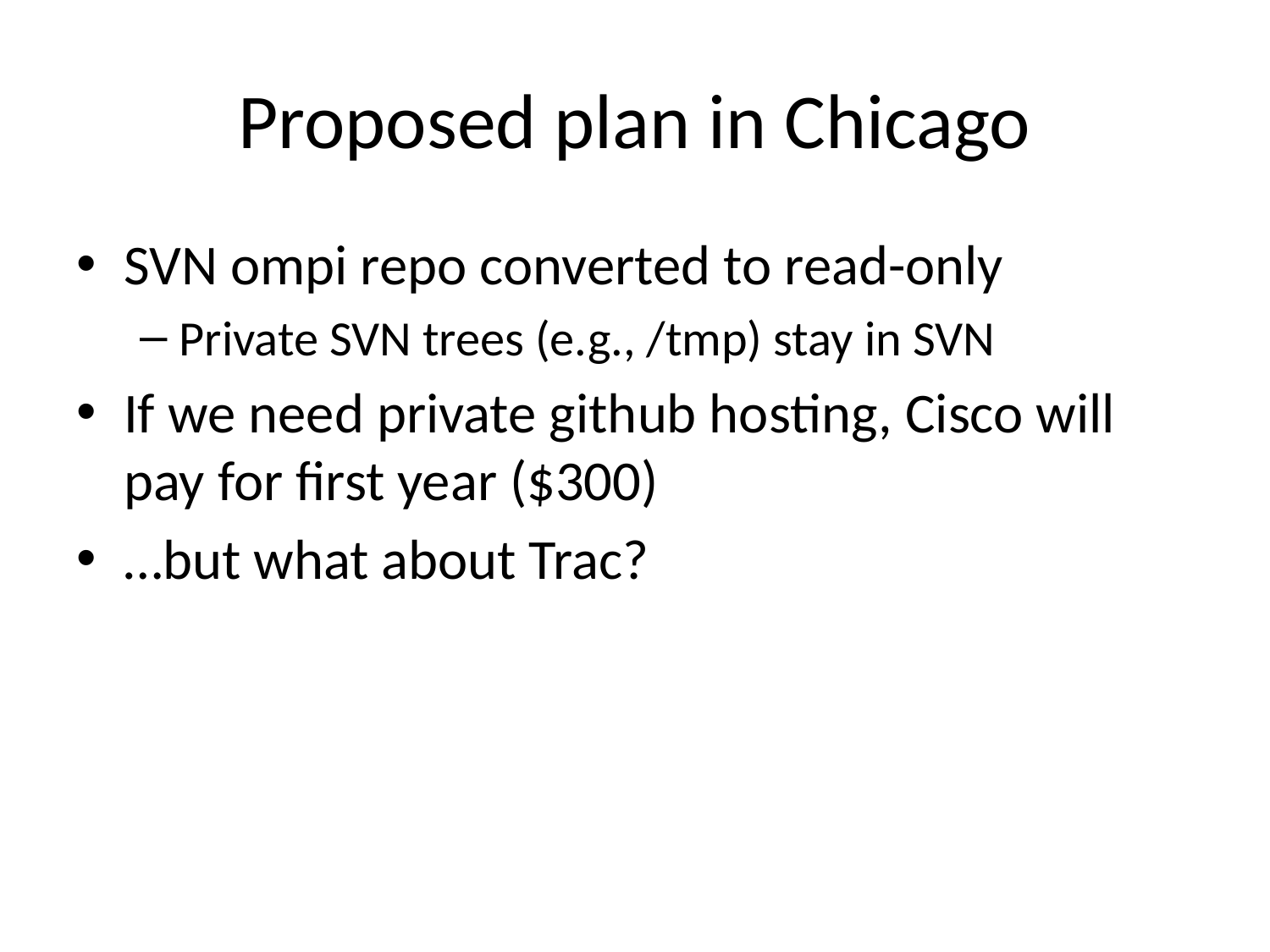

# Proposed plan in Chicago
SVN ompi repo converted to read-only
Private SVN trees (e.g., /tmp) stay in SVN
If we need private github hosting, Cisco will pay for first year ($300)
…but what about Trac?